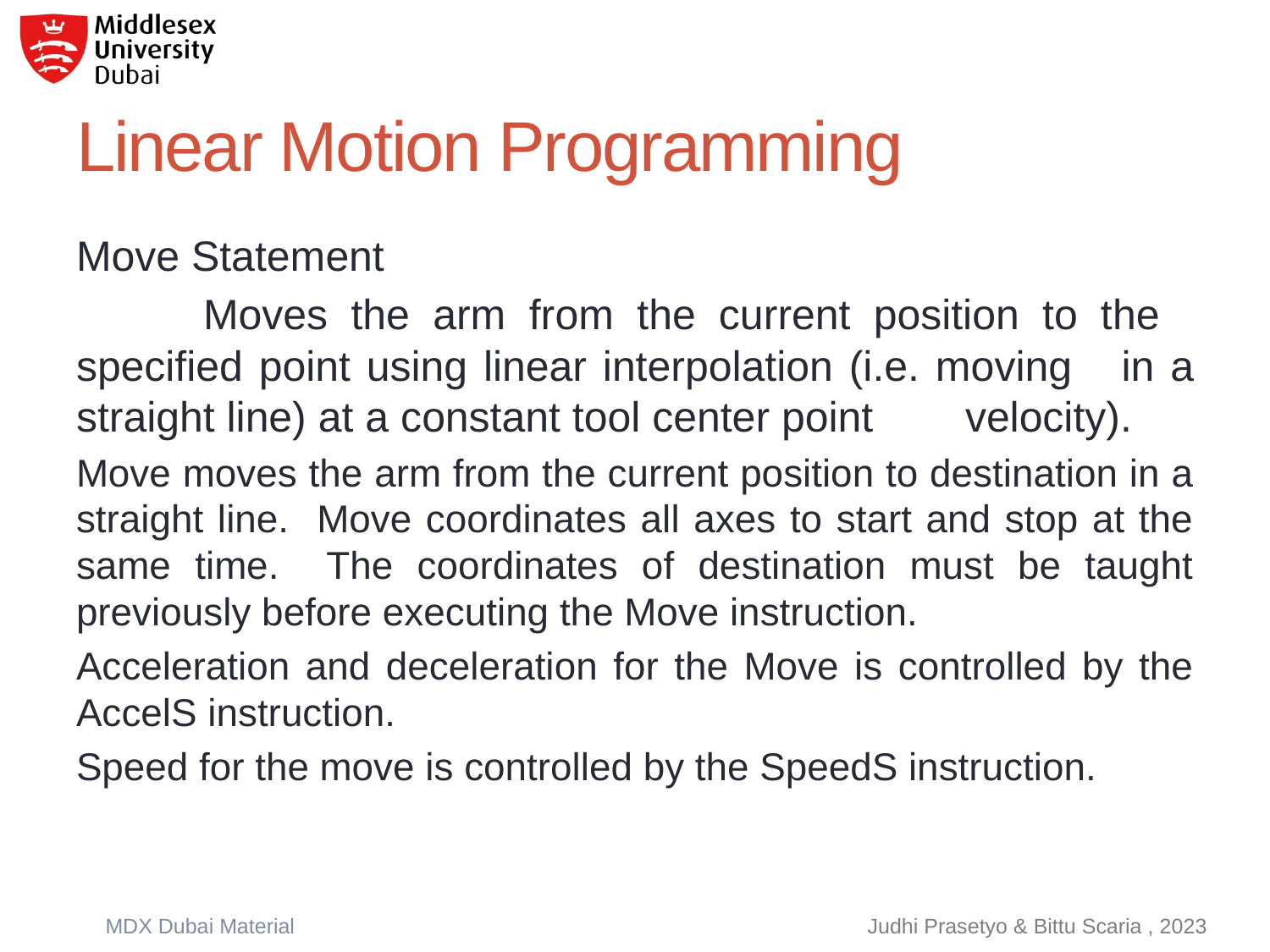

# Linear Motion Programming
Move Statement
	Moves the arm from the current position to the 	specified point using linear interpolation (i.e. moving 	in a straight line) at a constant tool center point 	velocity).
Move moves the arm from the current position to destination in a straight line.  Move coordinates all axes to start and stop at the same time.  The coordinates of destination must be taught previously before executing the Move instruction.
Acceleration and deceleration for the Move is controlled by the AccelS instruction.
Speed for the move is controlled by the SpeedS instruction.